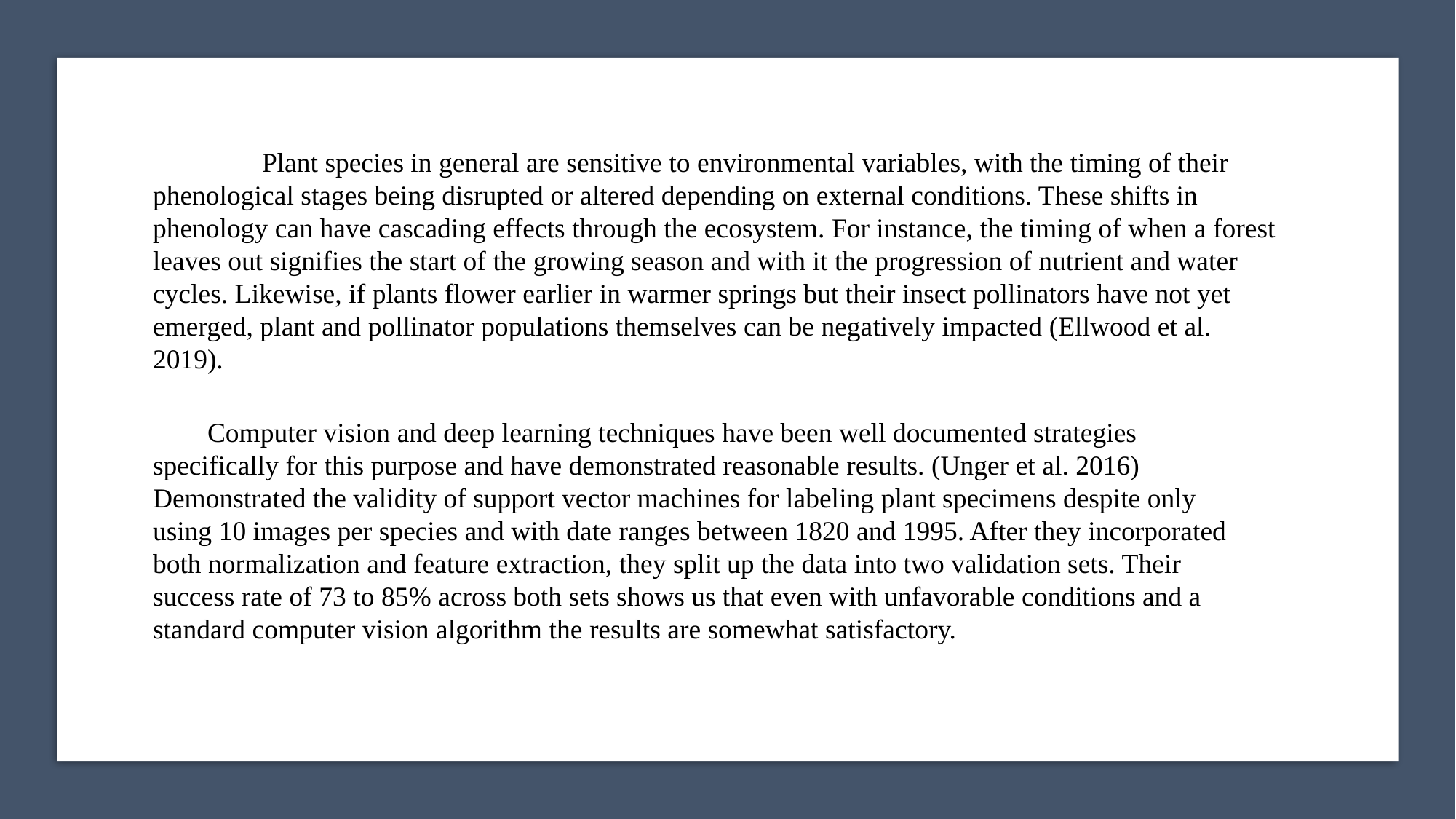

Plant species in general are sensitive to environmental variables, with the timing of their phenological stages being disrupted or altered depending on external conditions. These shifts in phenology can have cascading effects through the ecosystem. For instance, the timing of when a forest leaves out signifies the start of the growing season and with it the progression of nutrient and water cycles. Likewise, if plants flower earlier in warmer springs but their insect pollinators have not yet emerged, plant and pollinator populations themselves can be negatively impacted (Ellwood et al. 2019).
Computer vision and deep learning techniques have been well documented strategies specifically for this purpose and have demonstrated reasonable results. (Unger et al. 2016) Demonstrated the validity of support vector machines for labeling plant specimens despite only using 10 images per species and with date ranges between 1820 and 1995. After they incorporated both normalization and feature extraction, they split up the data into two validation sets. Their success rate of 73 to 85% across both sets shows us that even with unfavorable conditions and a standard computer vision algorithm the results are somewhat satisfactory.